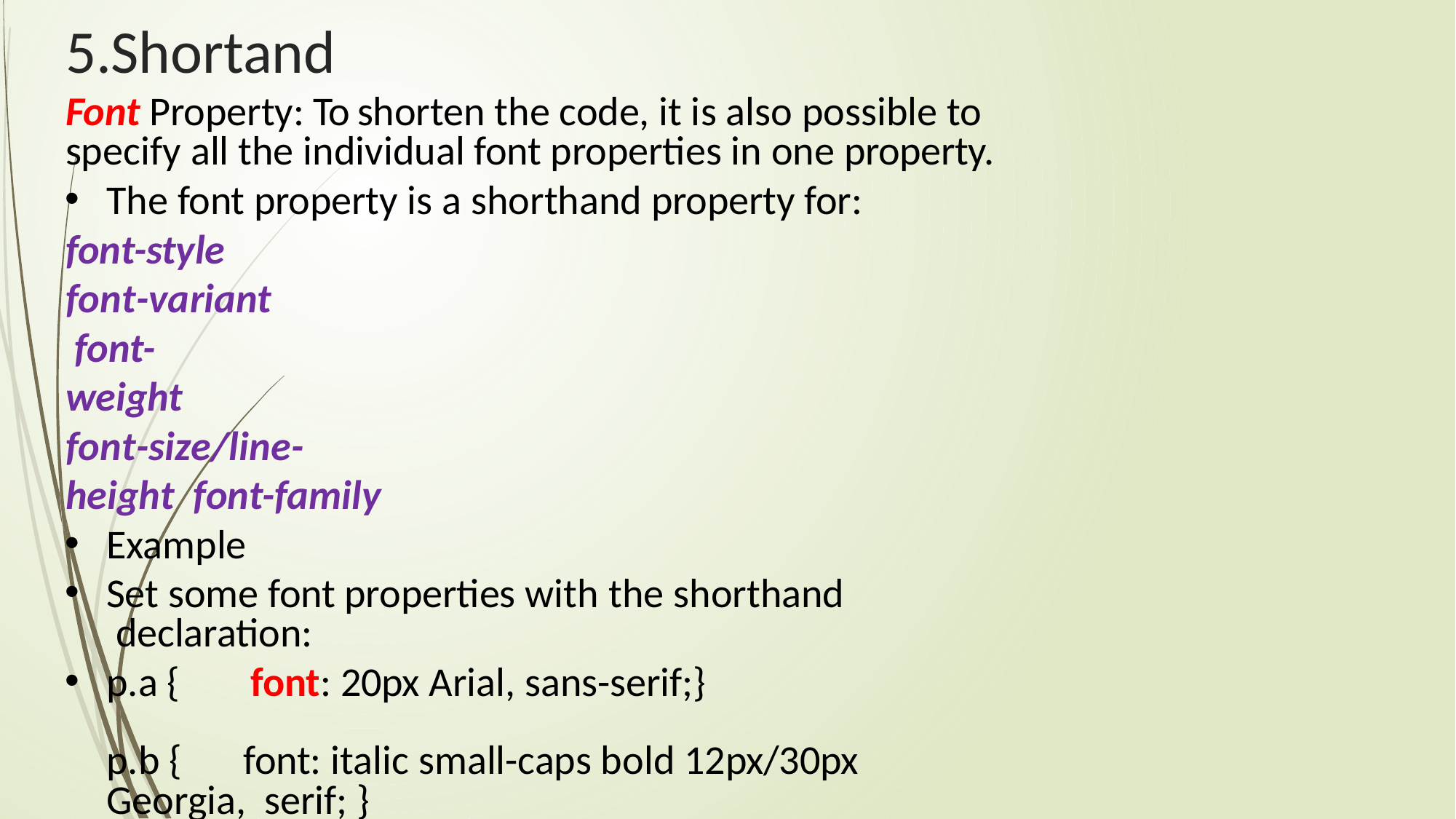

# 5.Shortand
Font Property: To shorten the code, it is also possible to  specify all the individual font properties in one property.
The font property is a shorthand property for:
font-style  font-variant  font-weight
font-size/line-height  font-family
Example
Set some font properties with the shorthand  declaration:
p.a {	font: 20px Arial, sans-serif;}
p.b {	font: italic small-caps bold 12px/30px Georgia,  serif; }